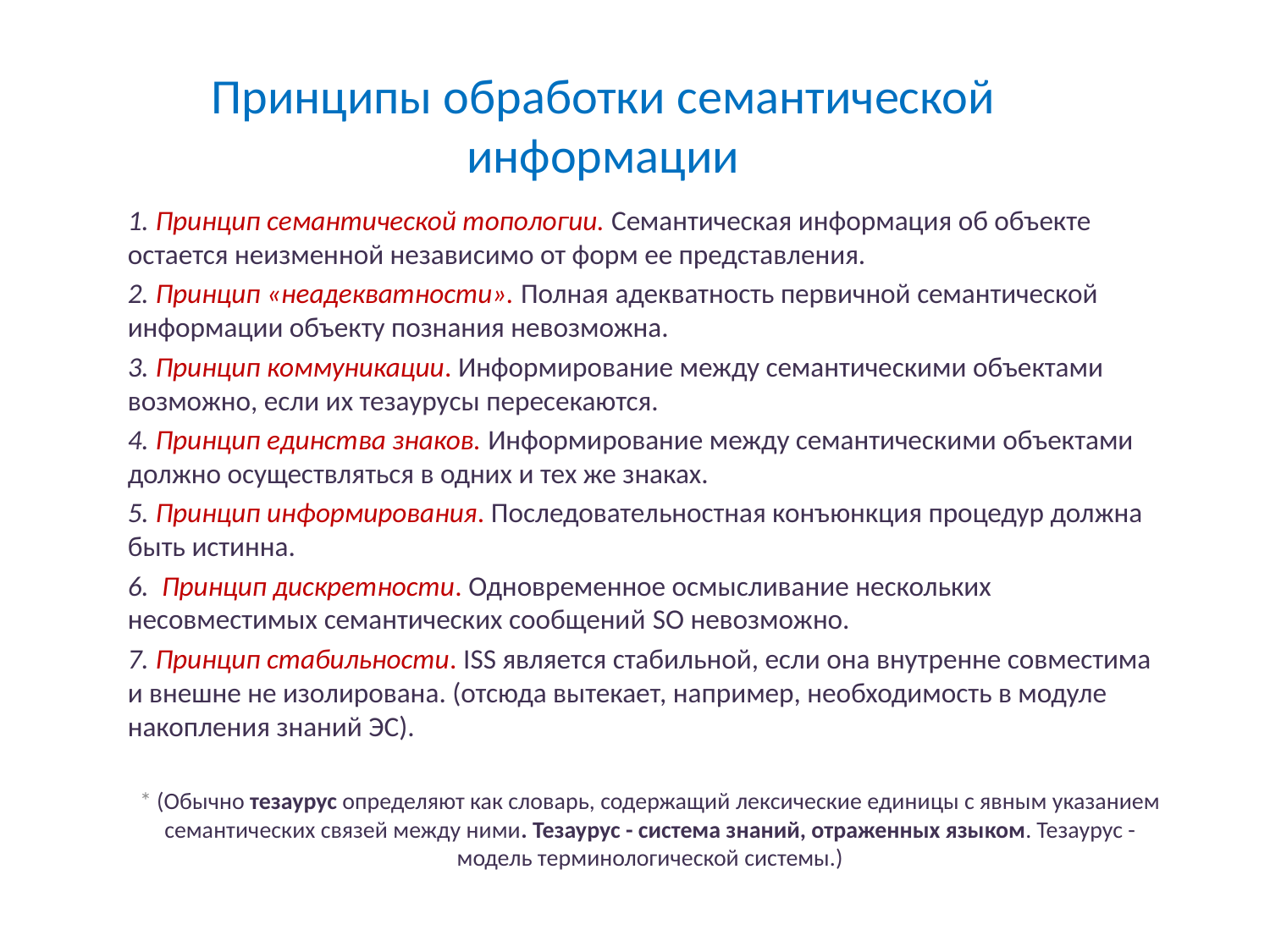

# Принципы обработки семантической информации
1. Принцип семантической топологии. Семантическая информация об объекте остается неизменной независимо от форм ее представления.
2. Принцип «неадекватности». Полная адекватность первичной семантической информации объекту познания невозможна.
3. Принцип коммуникации. Информирование между семантическими объектами возможно, если их тезаурусы пересекаются.
4. Принцип единства знаков. Информирование между семантическими объектами должно осуществляться в одних и тех же знаках.
5. Принцип информирования. Последовательностная конъюнкция процедур должна быть истинна.
6.  Принцип дискретности. Одновременное осмысливание нескольких несовместимых семантических сообщений SO невозможно.
7. Принцип стабильности. ISS является стабильной, если она внутренне совместима и внешне не изолирована. (отсюда вытекает, например, необходимость в модуле накопления знаний ЭС).

* (Обычно тезаурус определяют как словарь, содержащий лексические единицы с явным указанием семантических связей между ними. Тезаурус - система знаний, отраженных языком. Тезаурус - модель терминологической системы.)